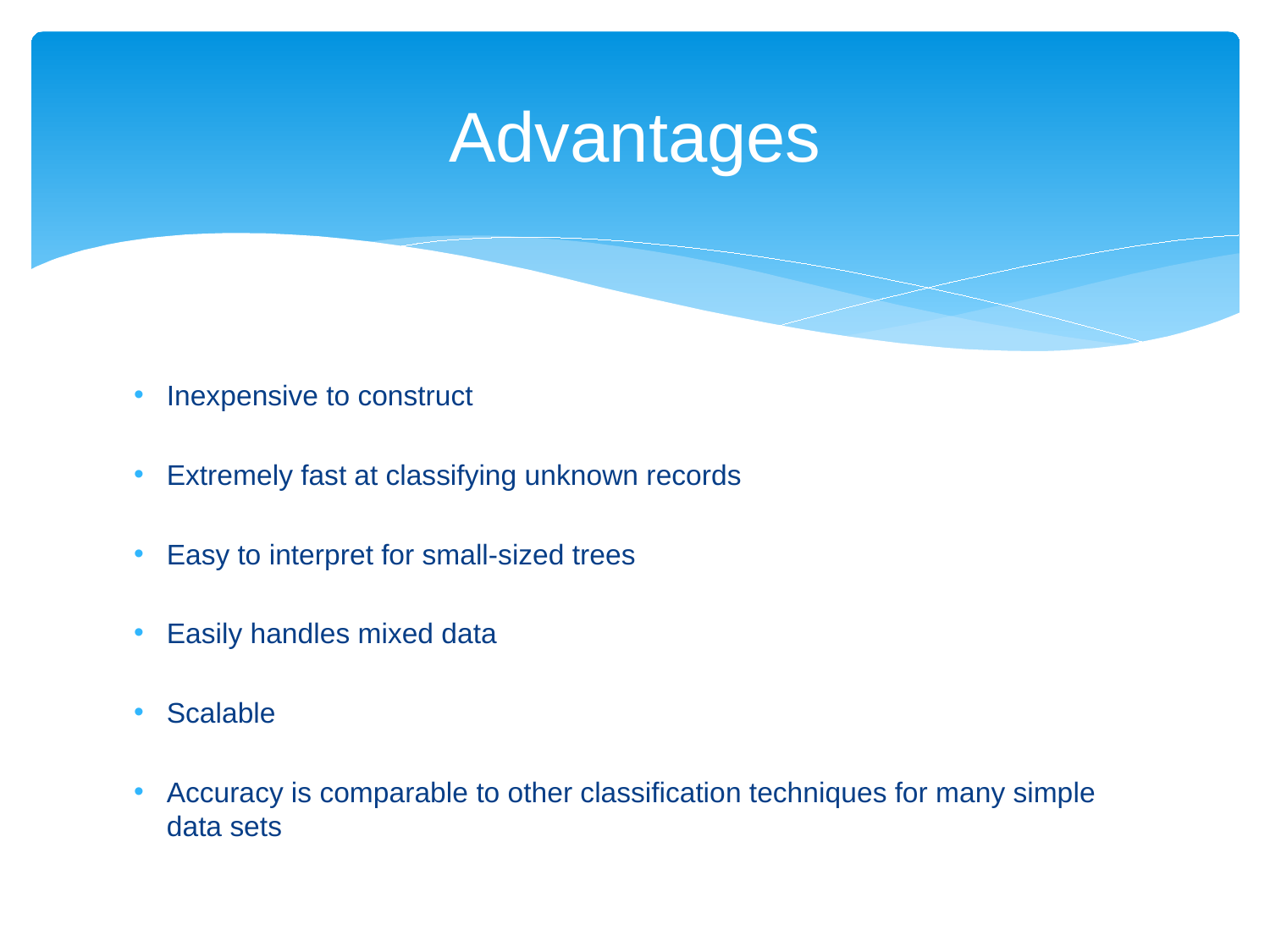

# Advantages
Inexpensive to construct

Extremely fast at classifying unknown records

Easy to interpret for small-sized trees

Easily handles mixed data

Scalable

Accuracy is comparable to other classification techniques for many simple data sets